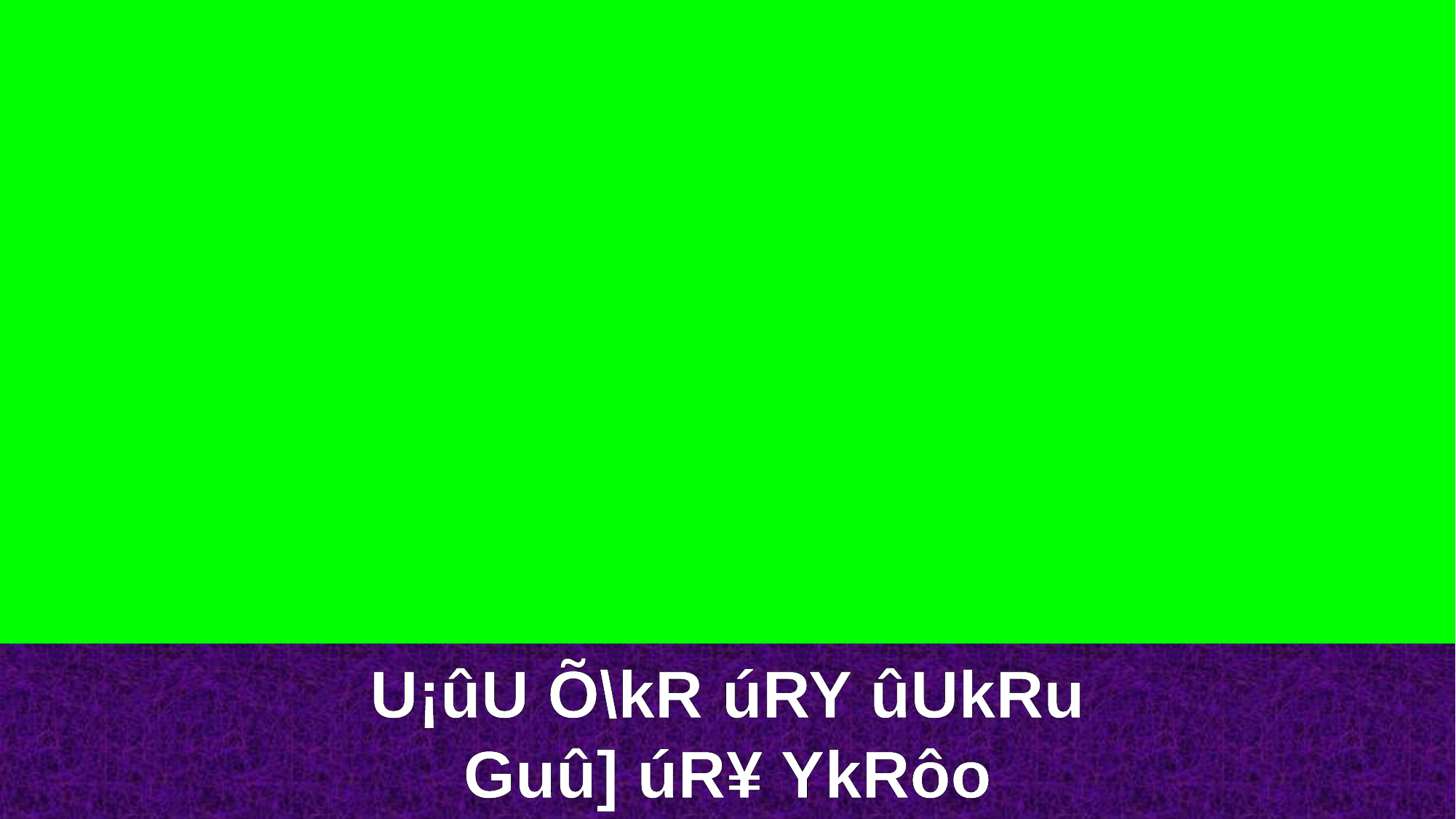

U¡ûU Õ\kR úRY ûUkRu
Guû] úR¥ YkRôo